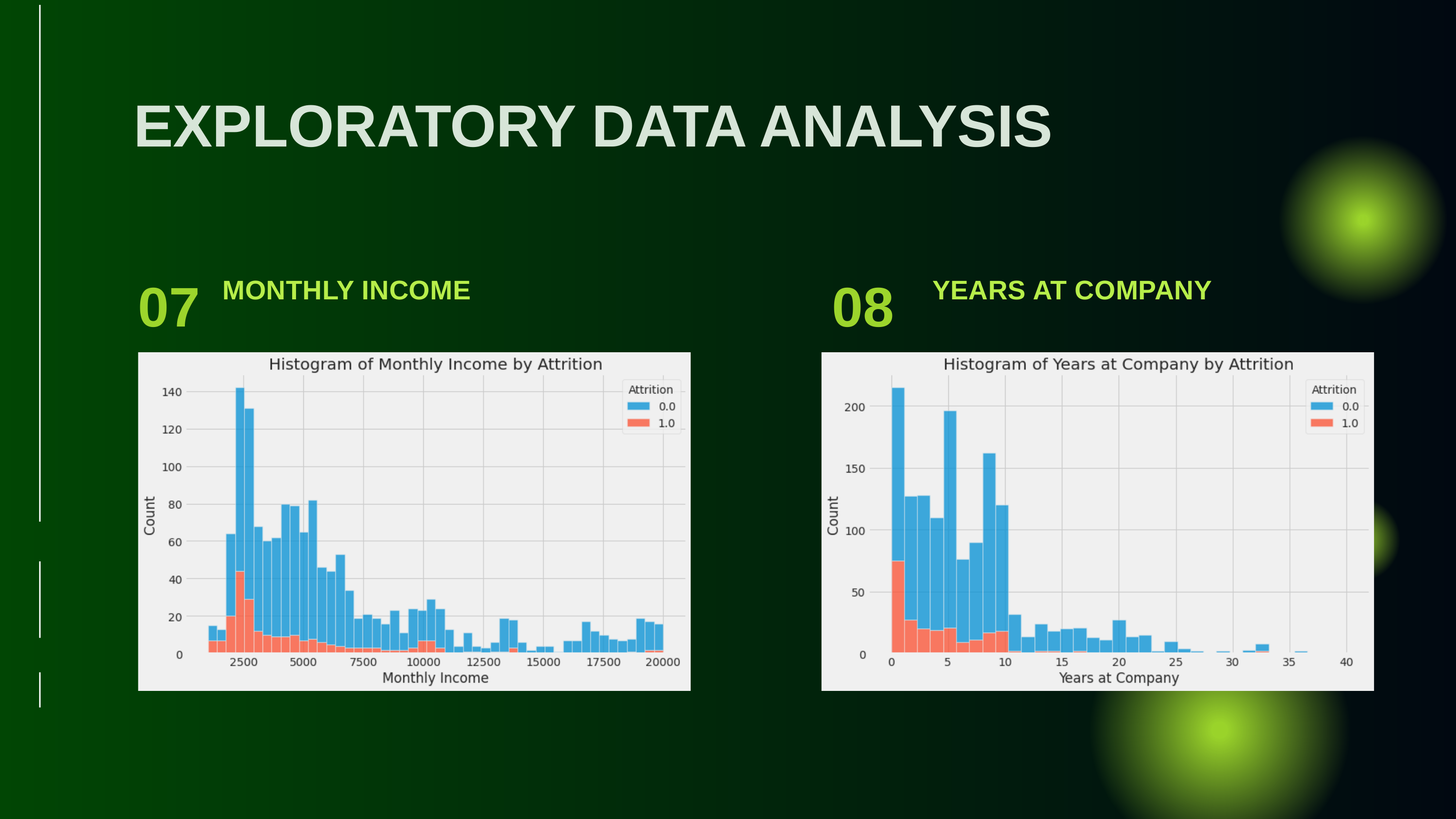

EXPLORATORY DATA ANALYSIS

07
08
MONTHLY INCOME
YEARS AT COMPANY